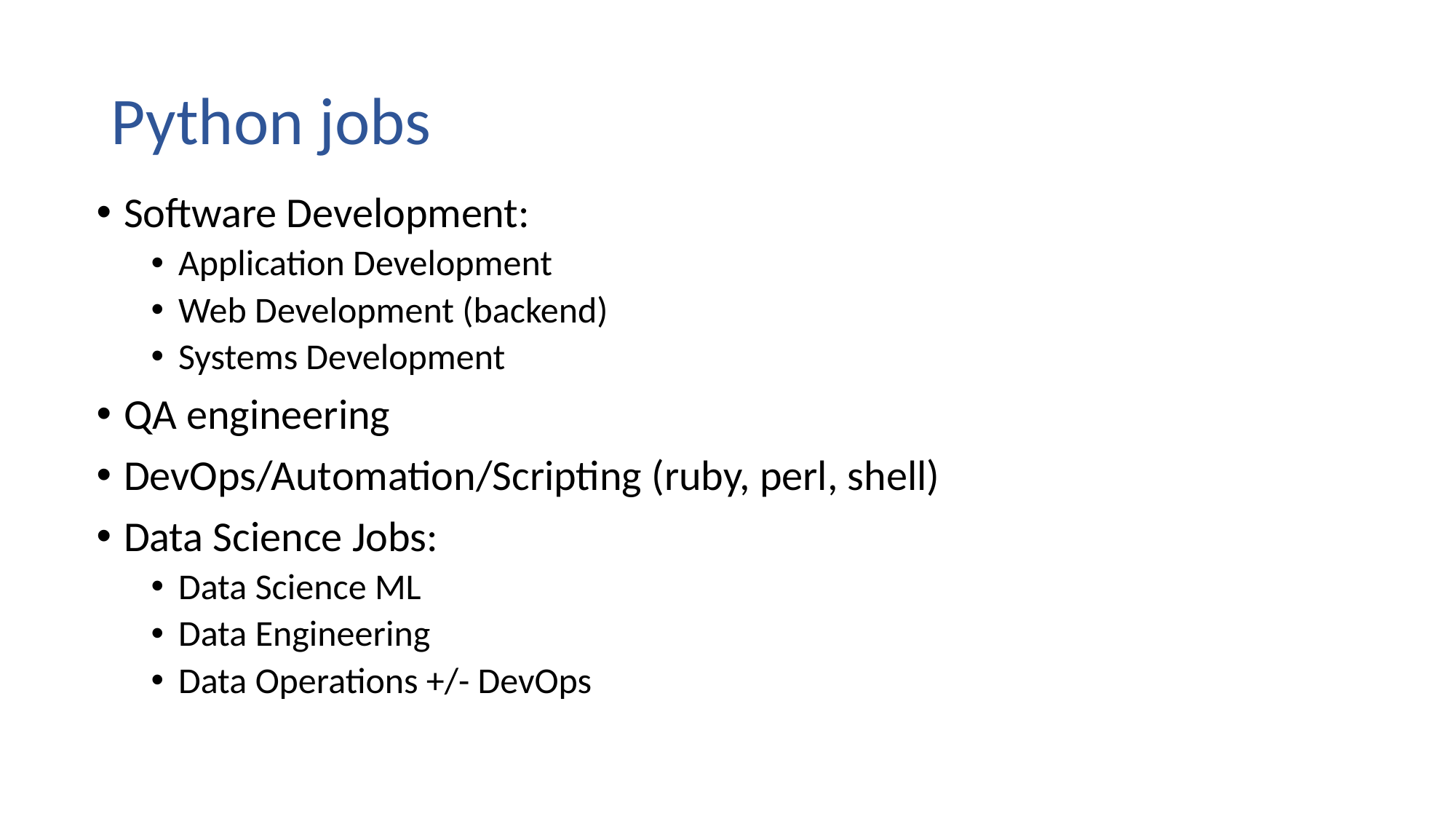

# Python jobs
Software Development:
Application Development
Web Development (backend)
Systems Development
QA engineering
DevOps/Automation/Scripting (ruby, perl, shell)
Data Science Jobs:
Data Science ML
Data Engineering
Data Operations +/- DevOps